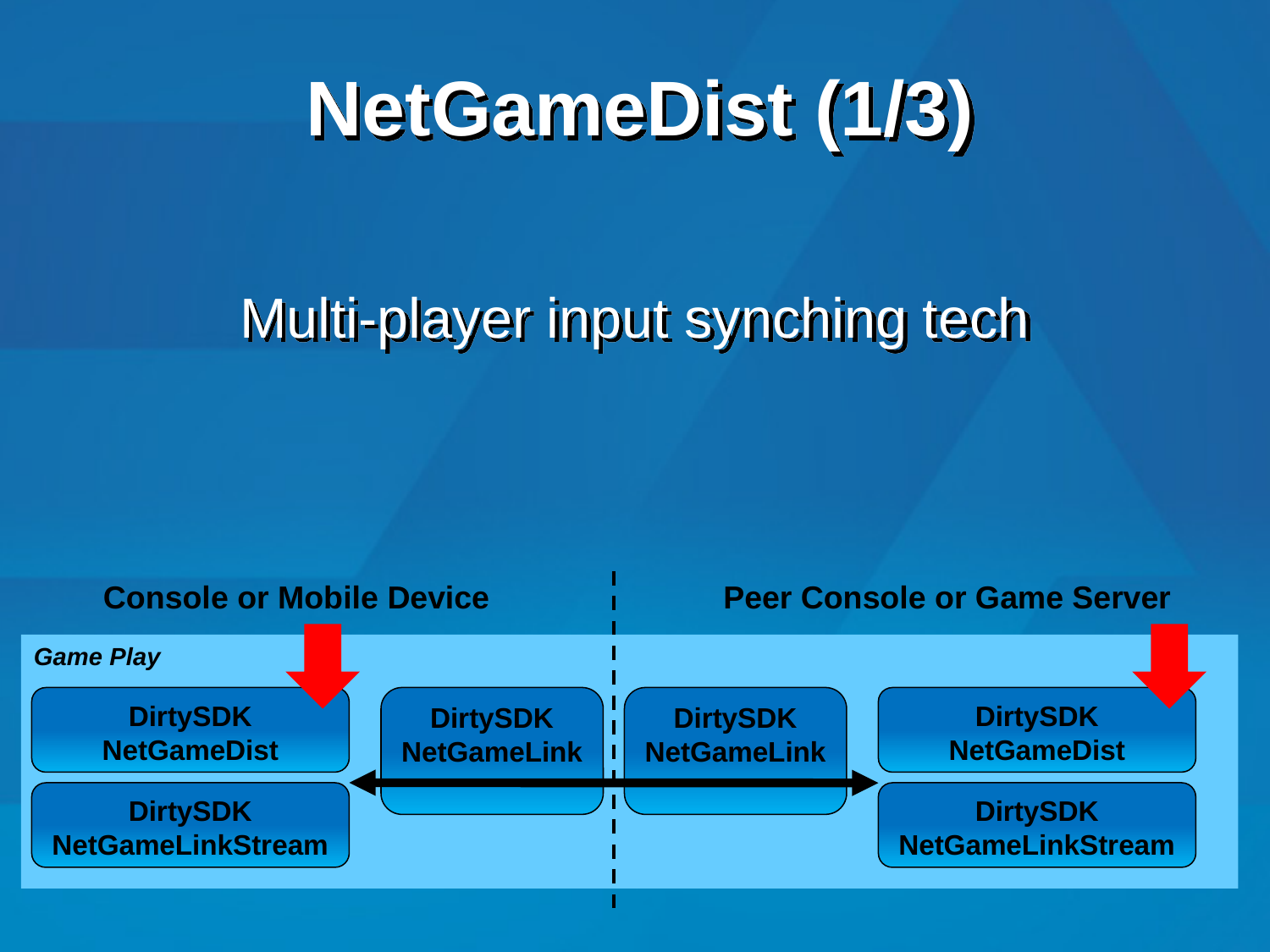

# NetGameDist (1/3)
Multi-player input synching tech
Console or Mobile Device
Peer Console or Game Server

Game Play
DirtySDK
NetGameDist
DirtySDK
NetGameLink
DirtySDK
NetGameLink
DirtySDK
NetGameDist
DirtySDK
NetGameLinkStream
DirtySDK
NetGameLinkStream